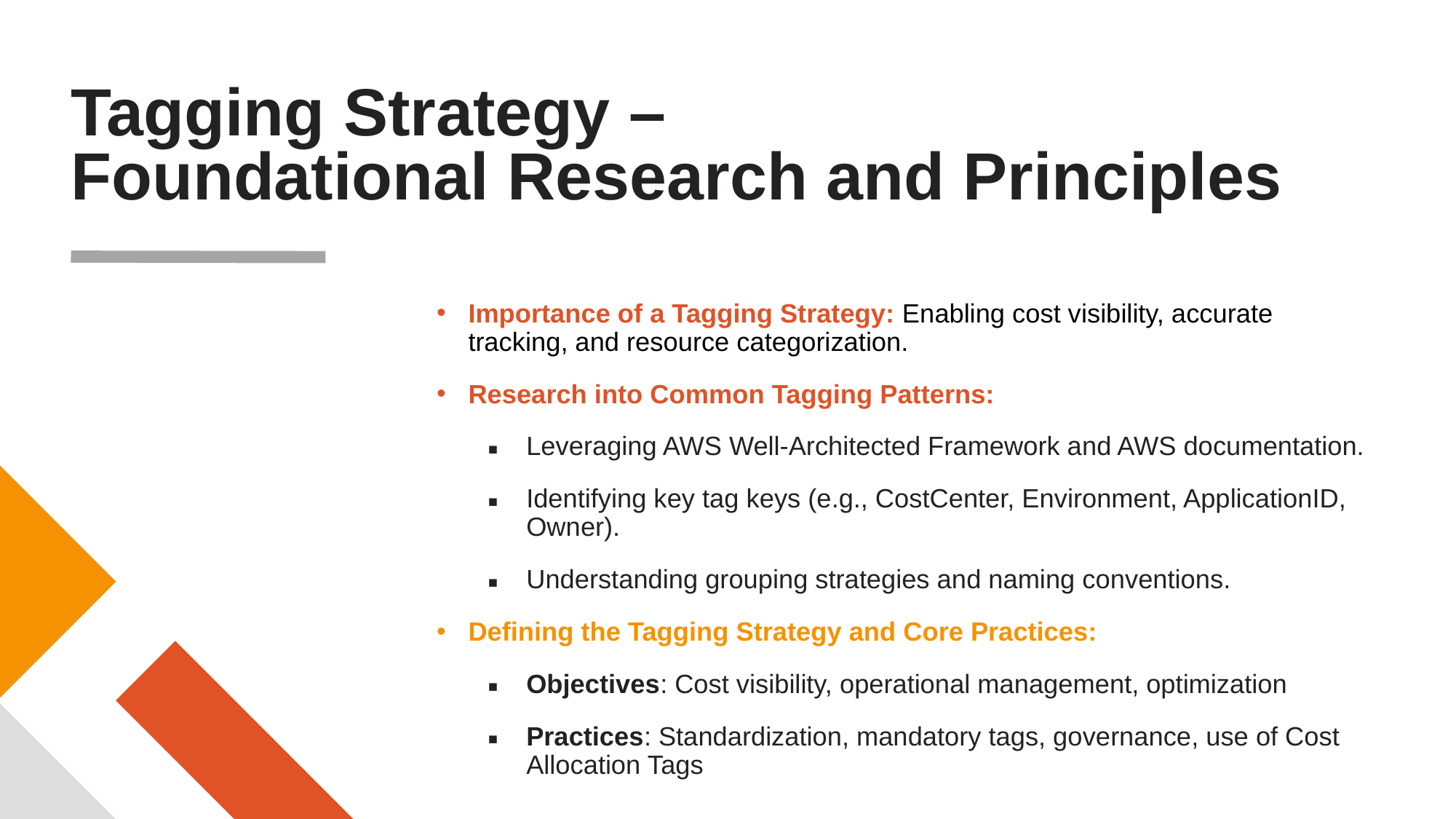

# Tagging Strategy – Foundational Research and Principles
Importance of a Tagging Strategy: Enabling cost visibility, accurate tracking, and resource categorization.
Research into Common Tagging Patterns:
Leveraging AWS Well-Architected Framework and AWS documentation.
Identifying key tag keys (e.g., CostCenter, Environment, ApplicationID, Owner).
Understanding grouping strategies and naming conventions.
Defining the Tagging Strategy and Core Practices:
Objectives: Cost visibility, operational management, optimization
Practices: Standardization, mandatory tags, governance, use of Cost Allocation Tags